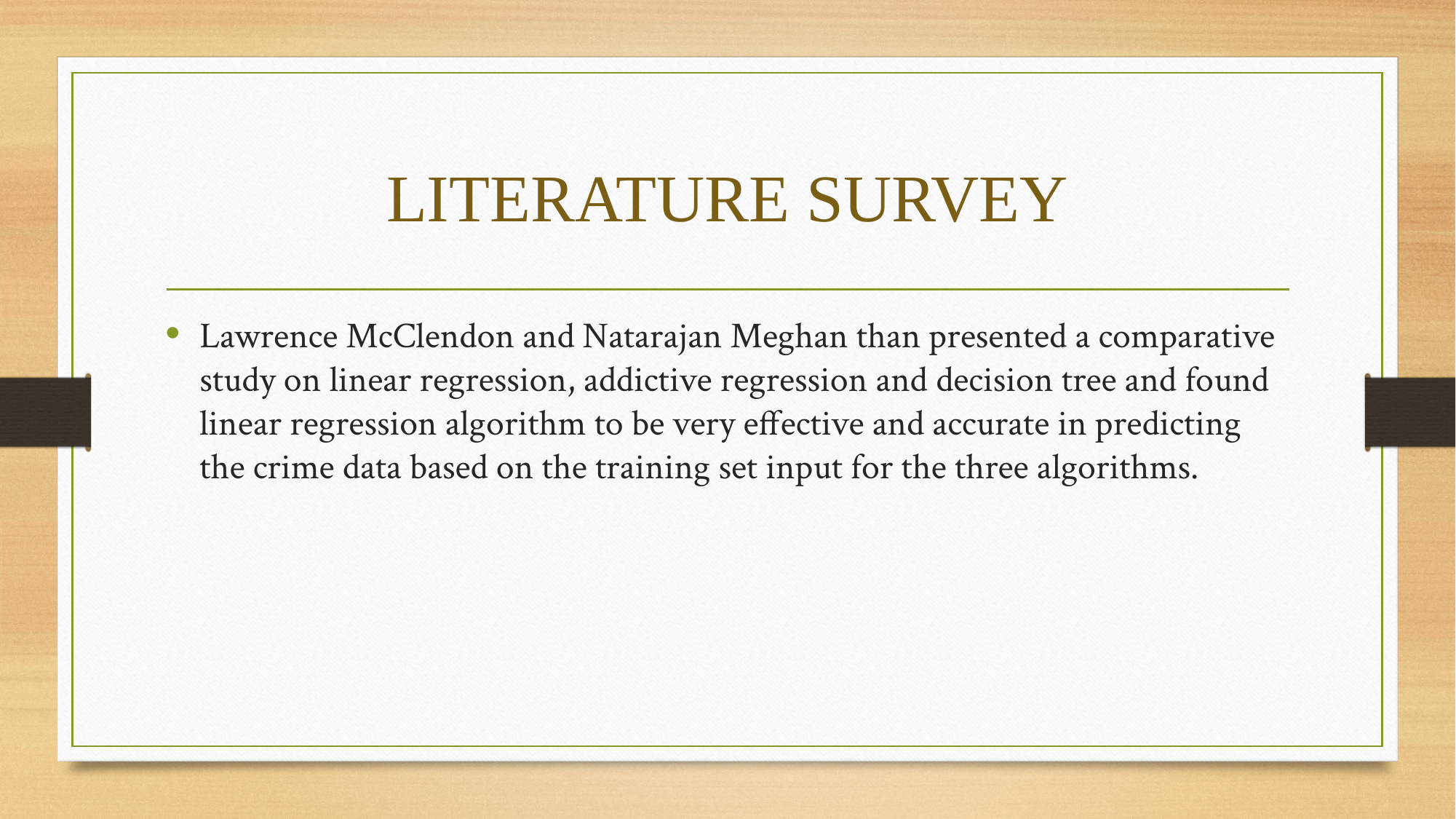

# LITERATURE SURVEY
Lawrence McClendon and Natarajan Meghan than presented a comparative study on linear regression, addictive regression and decision tree and found linear regression algorithm to be very effective and accurate in predicting the crime data based on the training set input for the three algorithms.